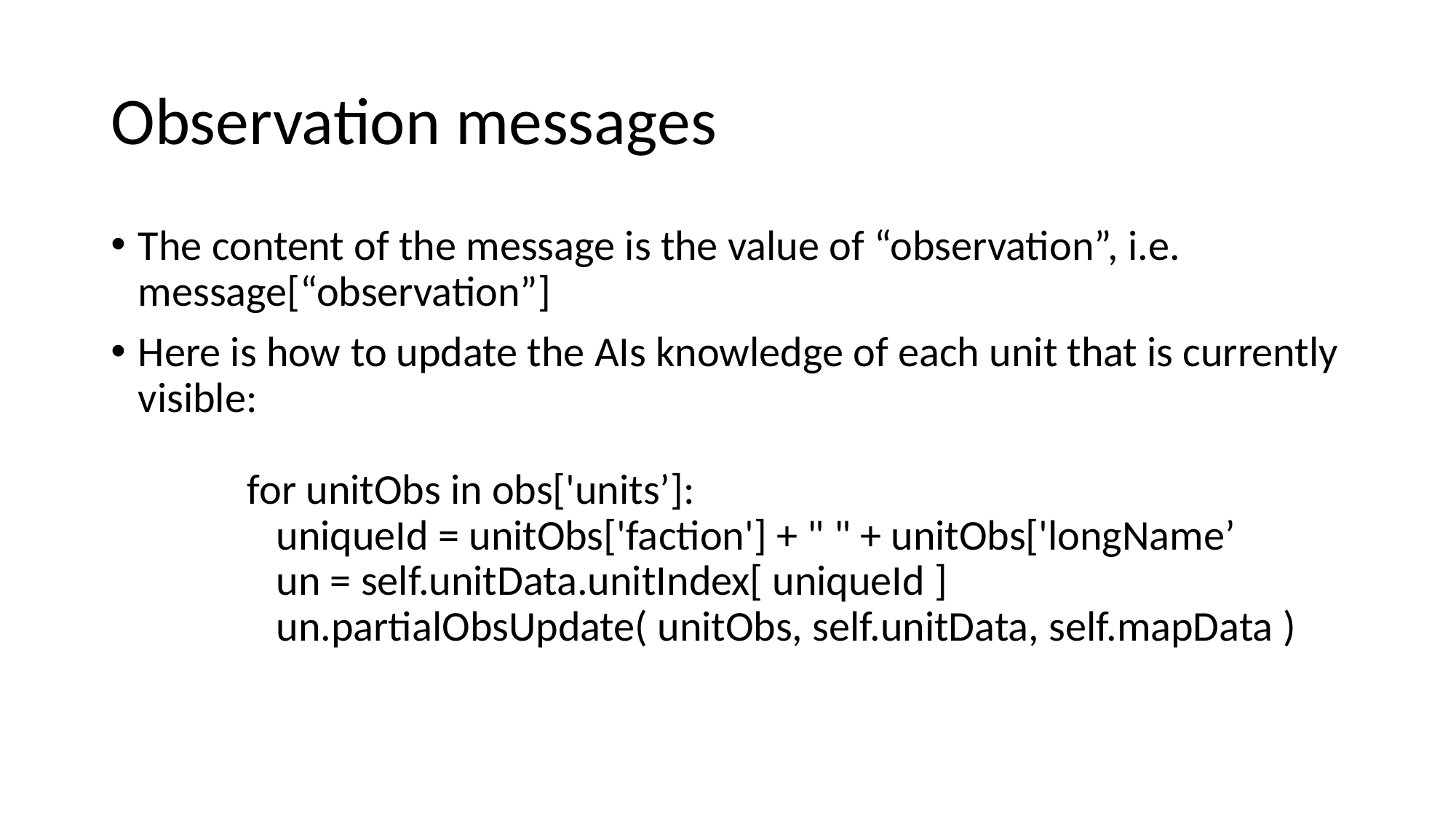

# Observation messages
The content of the message is the value of “observation”, i.e. message[“observation”]
Here is how to update the AIs knowledge of each unit that is currently visible:
 	for unitObs in obs['units’]:
	   uniqueId = unitObs['faction'] + " " + unitObs['longName’
	   un = self.unitData.unitIndex[ uniqueId ]
	   un.partialObsUpdate( unitObs, self.unitData, self.mapData )